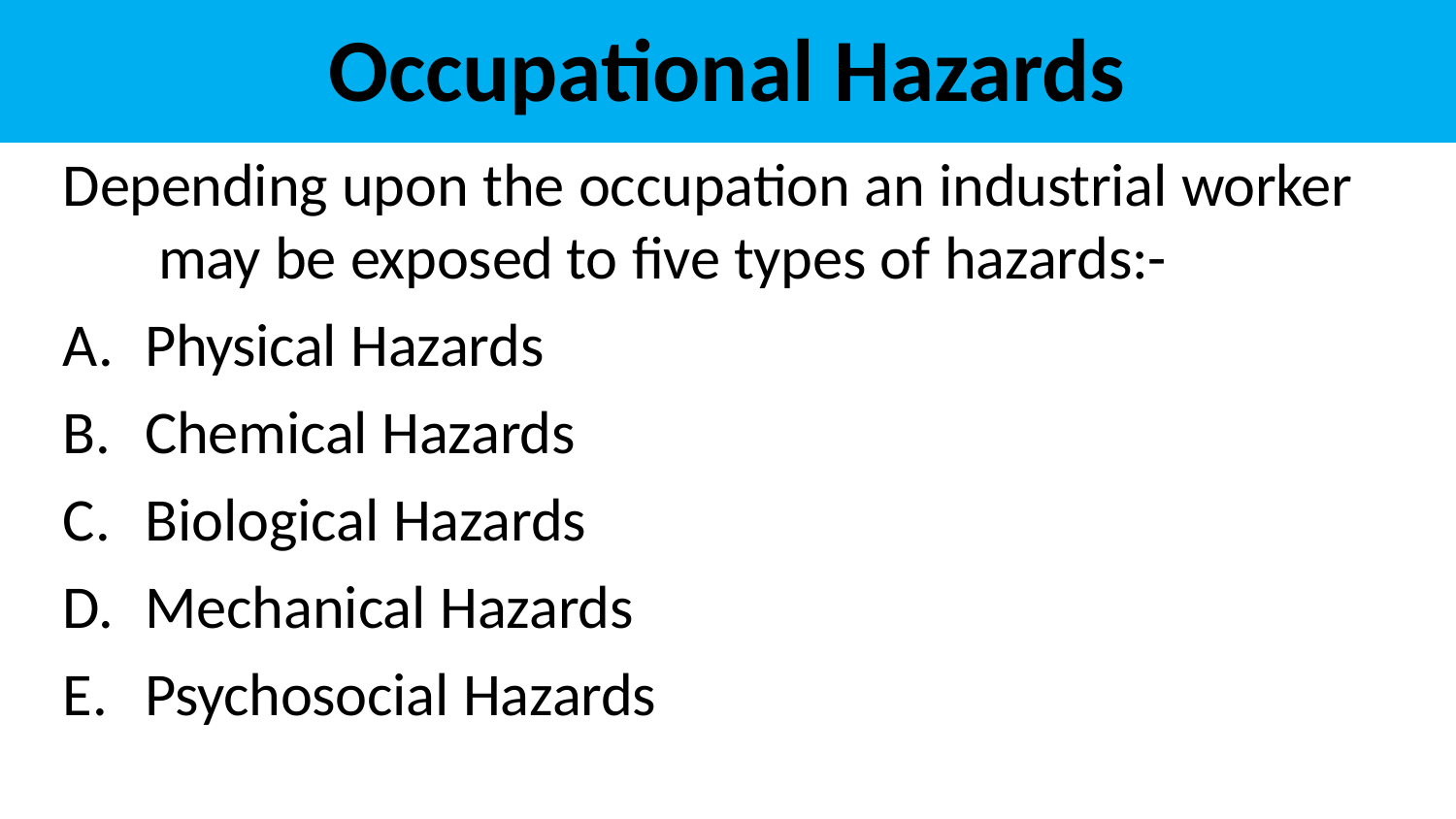

# Occupational Hazards
Depending upon the occupation an industrial worker  may be exposed to five types of hazards:-
Physical Hazards
Chemical Hazards
Biological Hazards
Mechanical Hazards
Psychosocial Hazards